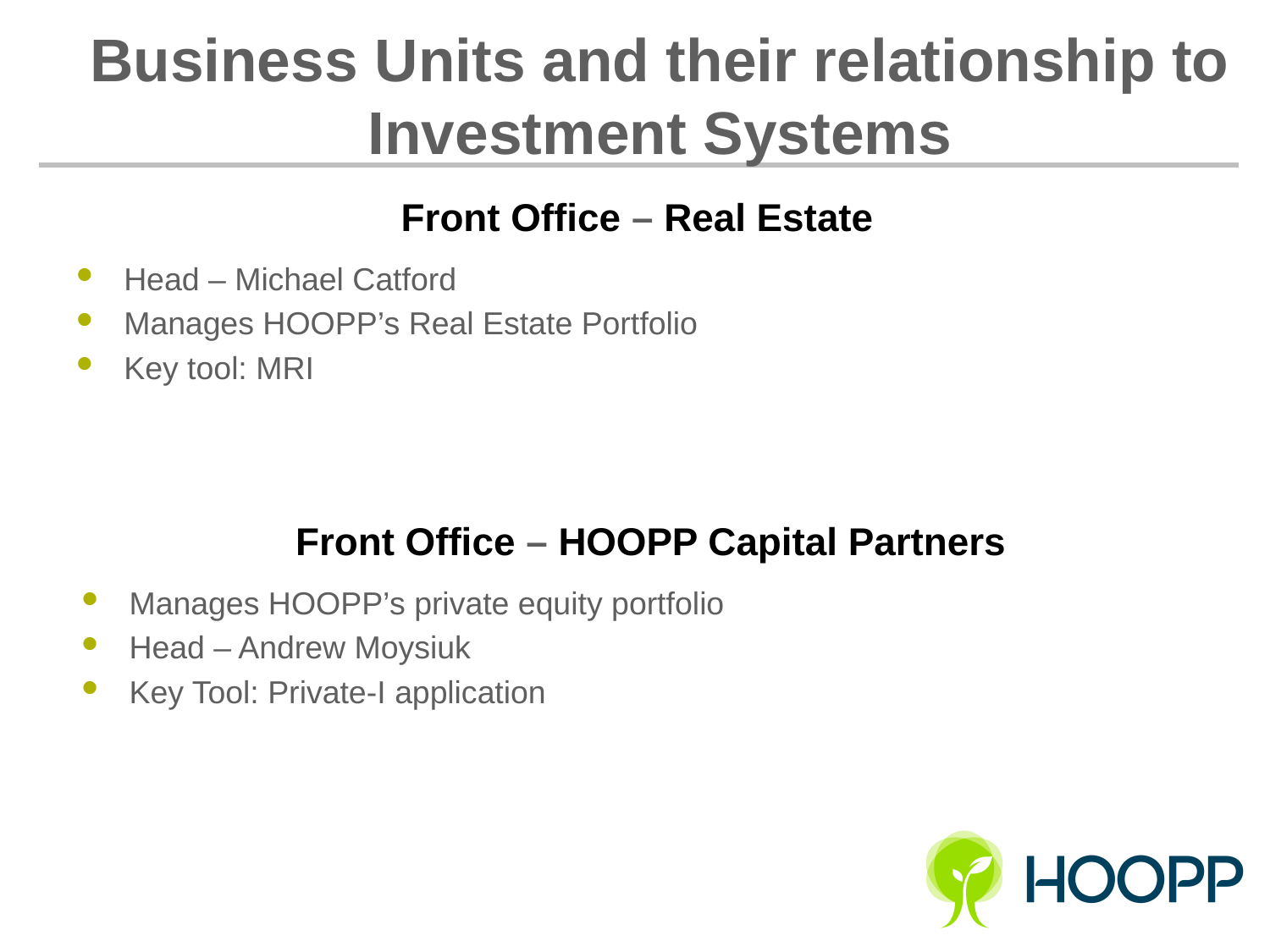

# Business Units and their relationship to Investment Systems
Front Office – Real Estate
Head – Michael Catford
Manages HOOPP’s Real Estate Portfolio
Key tool: MRI
Front Office – HOOPP Capital Partners
Manages HOOPP’s private equity portfolio
Head – Andrew Moysiuk
Key Tool: Private-I application